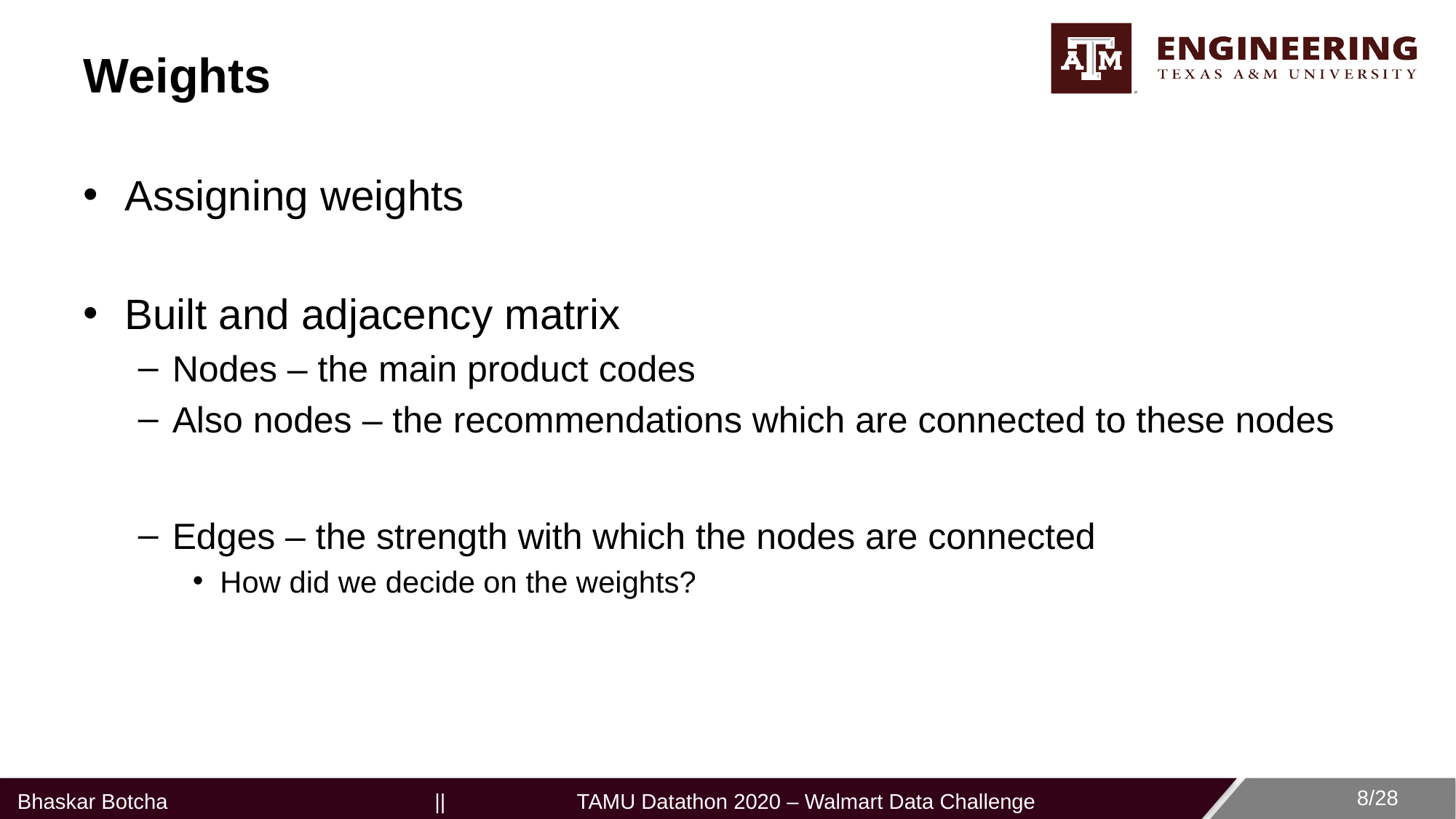

# Weights
Assigning weights

Built and adjacency matrix
Nodes – the main product codes
Also nodes – the recommendations which are connected to these nodes

Edges – the strength with which the nodes are connected
How did we decide on the weights?